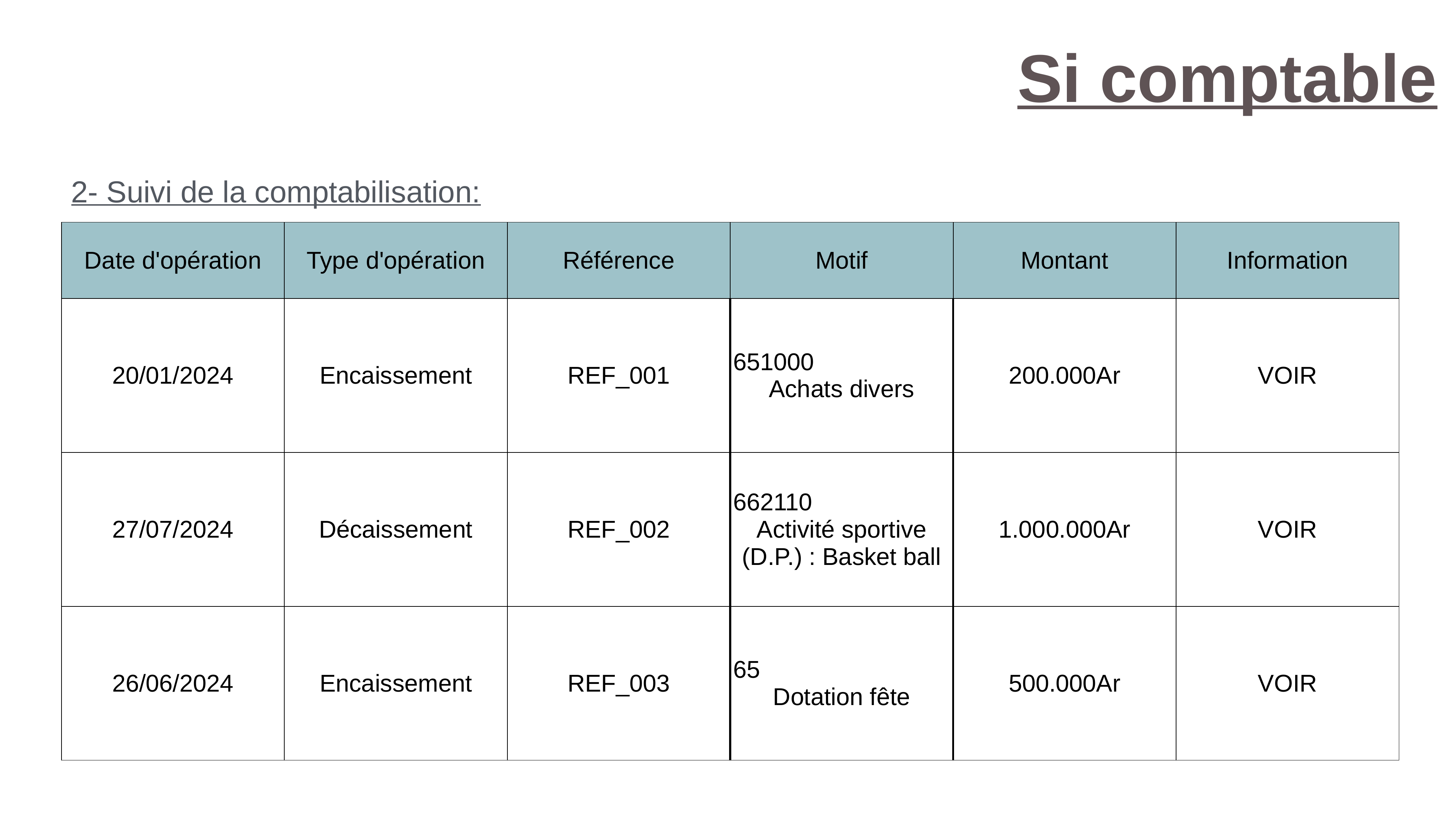

Si comptable
2- Suivi de la comptabilisation:
| Date d'opération | Type d'opération | Référence | Motif | Montant | Information |
| --- | --- | --- | --- | --- | --- |
| 20/01/2024 | Encaissement | REF\_001 | 651000 Achats divers | 200.000Ar | VOIR |
| 27/07/2024 | Décaissement | REF\_002 | 662110 Activité sportive (D.P.) : Basket ball | 1.000.000Ar | VOIR |
| 26/06/2024 | Encaissement | REF\_003 | 65 Dotation fête | 500.000Ar | VOIR |